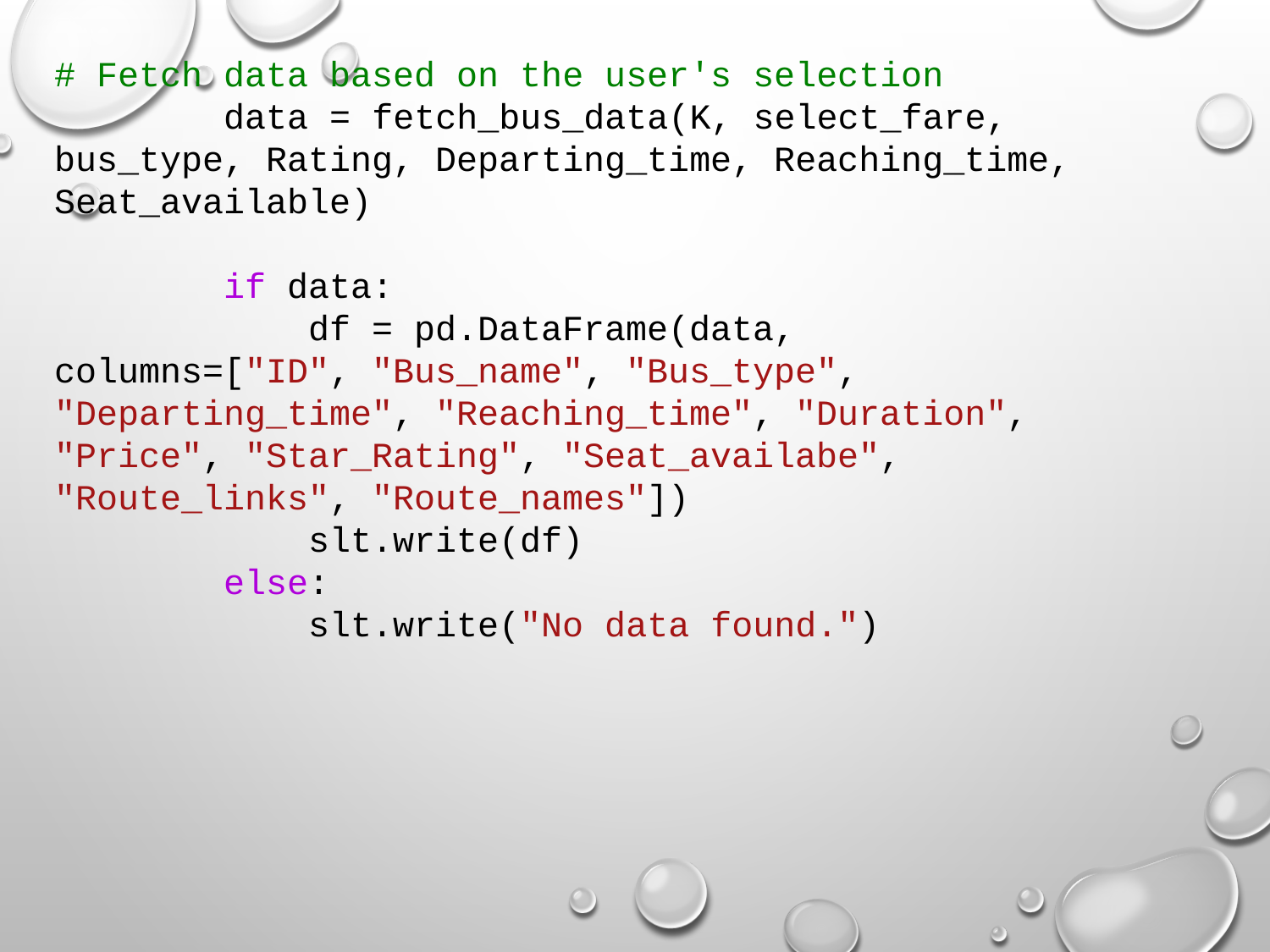

# Fetch data based on the user's selection
        data = fetch_bus_data(K, select_fare, bus_type, Rating, Departing_time, Reaching_time, Seat_available)

        if data:
            df = pd.DataFrame(data, columns=["ID", "Bus_name", "Bus_type", "Departing_time", "Reaching_time", "Duration", "Price", "Star_Rating", "Seat_availabe", "Route_links", "Route_names"])
            slt.write(df)
        else:
            slt.write("No data found.")